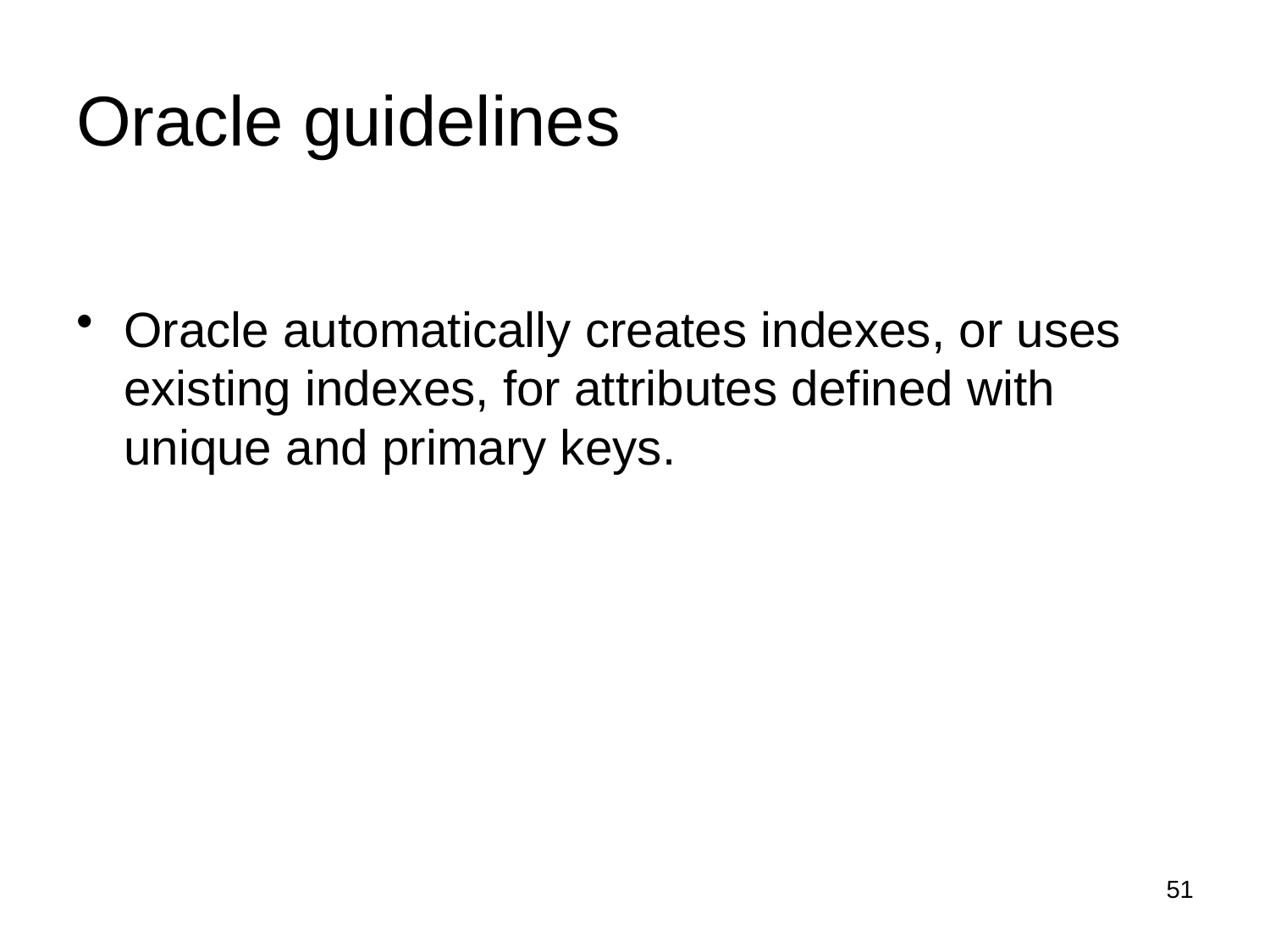

# Oracle guidelines

Oracle automatically creates indexes, or uses existing indexes, for attributes defined with unique and primary keys.
51